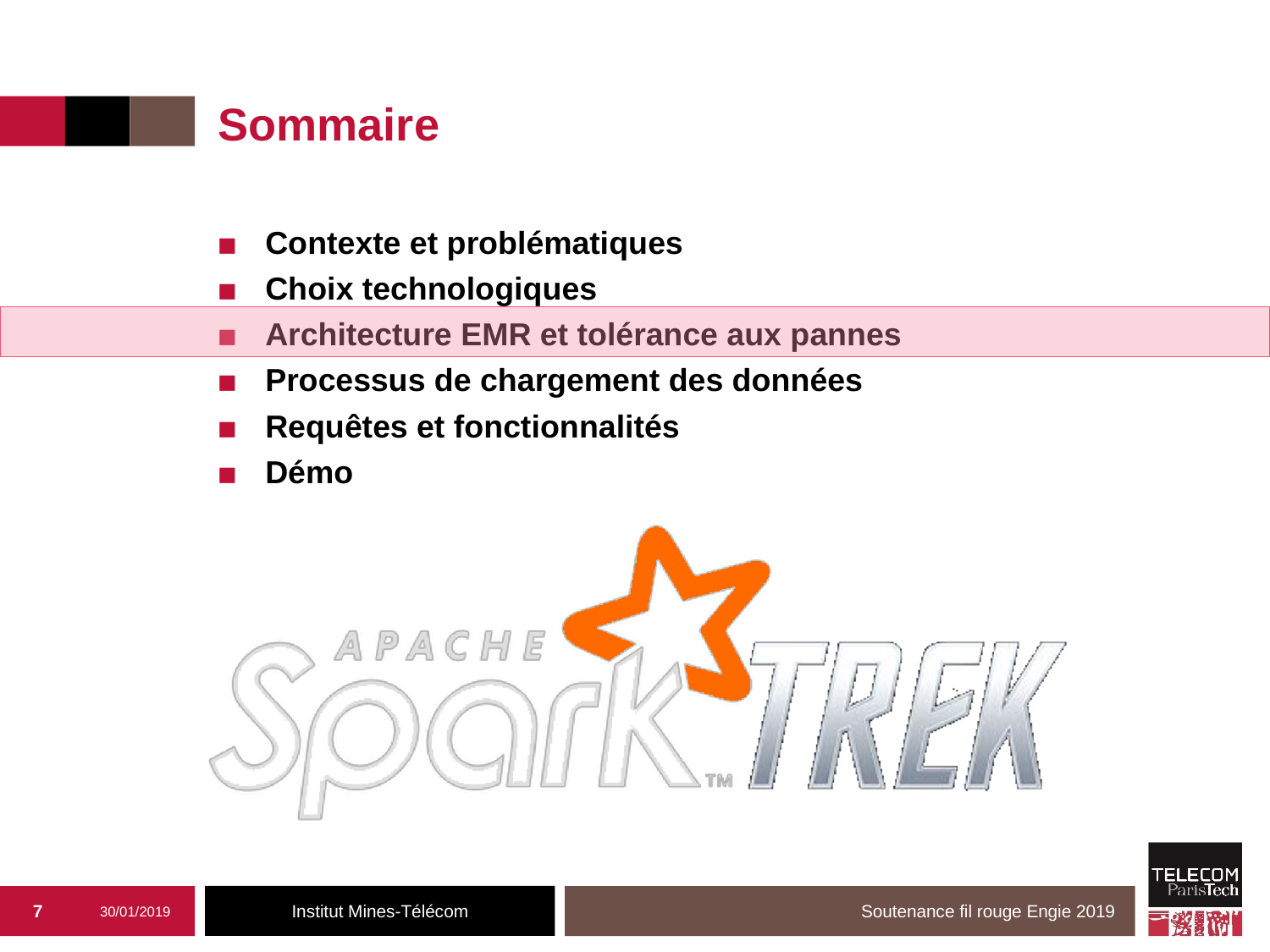

# Sommaire

7
30/01/2019
Soutenance fil rouge Engie 2019